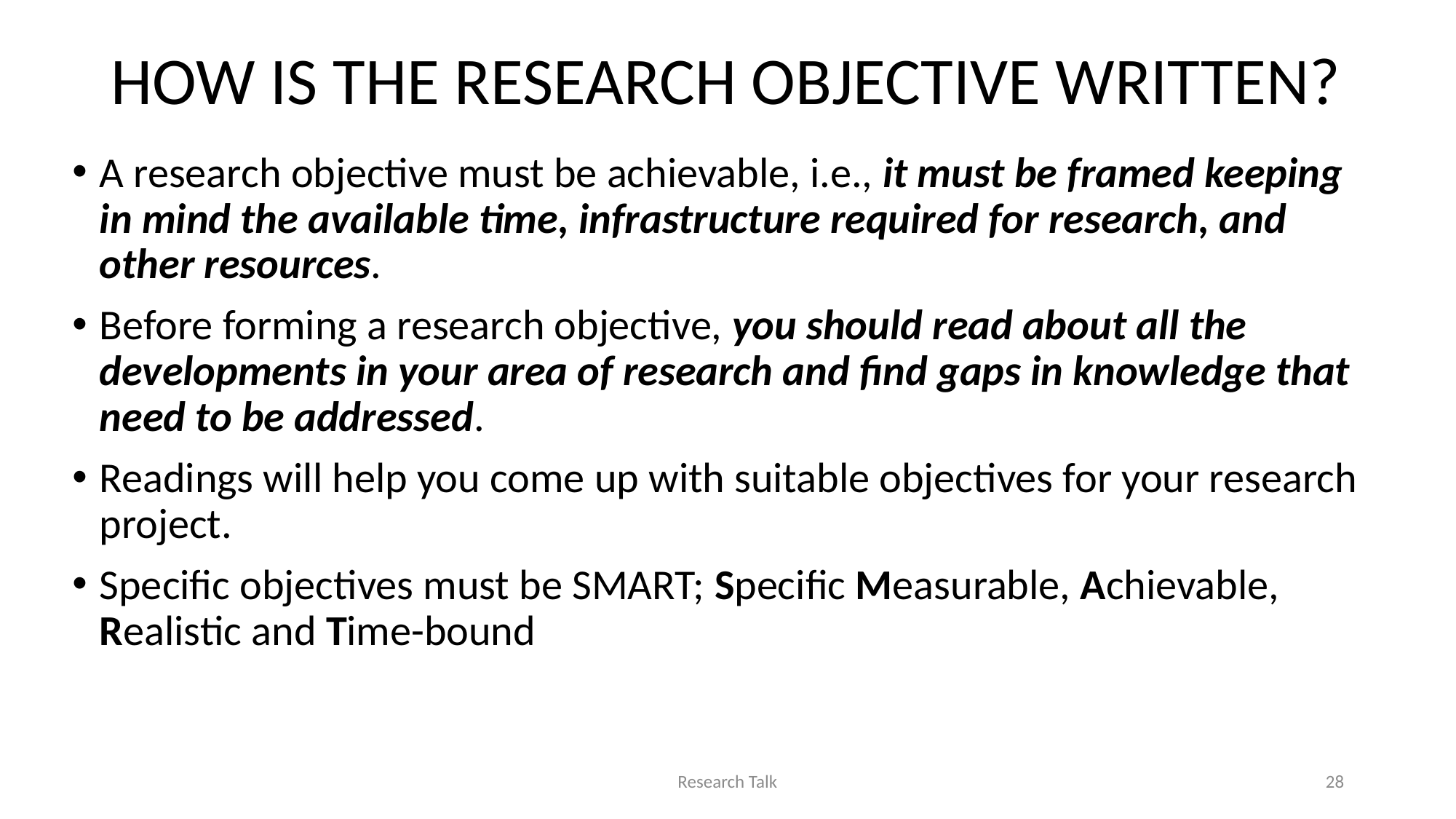

# HOW IS THE RESEARCH OBJECTIVE WRITTEN?
A research objective must be achievable, i.e., it must be framed keeping in mind the available time, infrastructure required for research, and other resources.
Before forming a research objective, you should read about all the developments in your area of research and find gaps in knowledge that need to be addressed.
Readings will help you come up with suitable objectives for your research project.
Specific objectives must be SMART; Specific Measurable, Achievable, Realistic and Time-bound
Research Talk
28